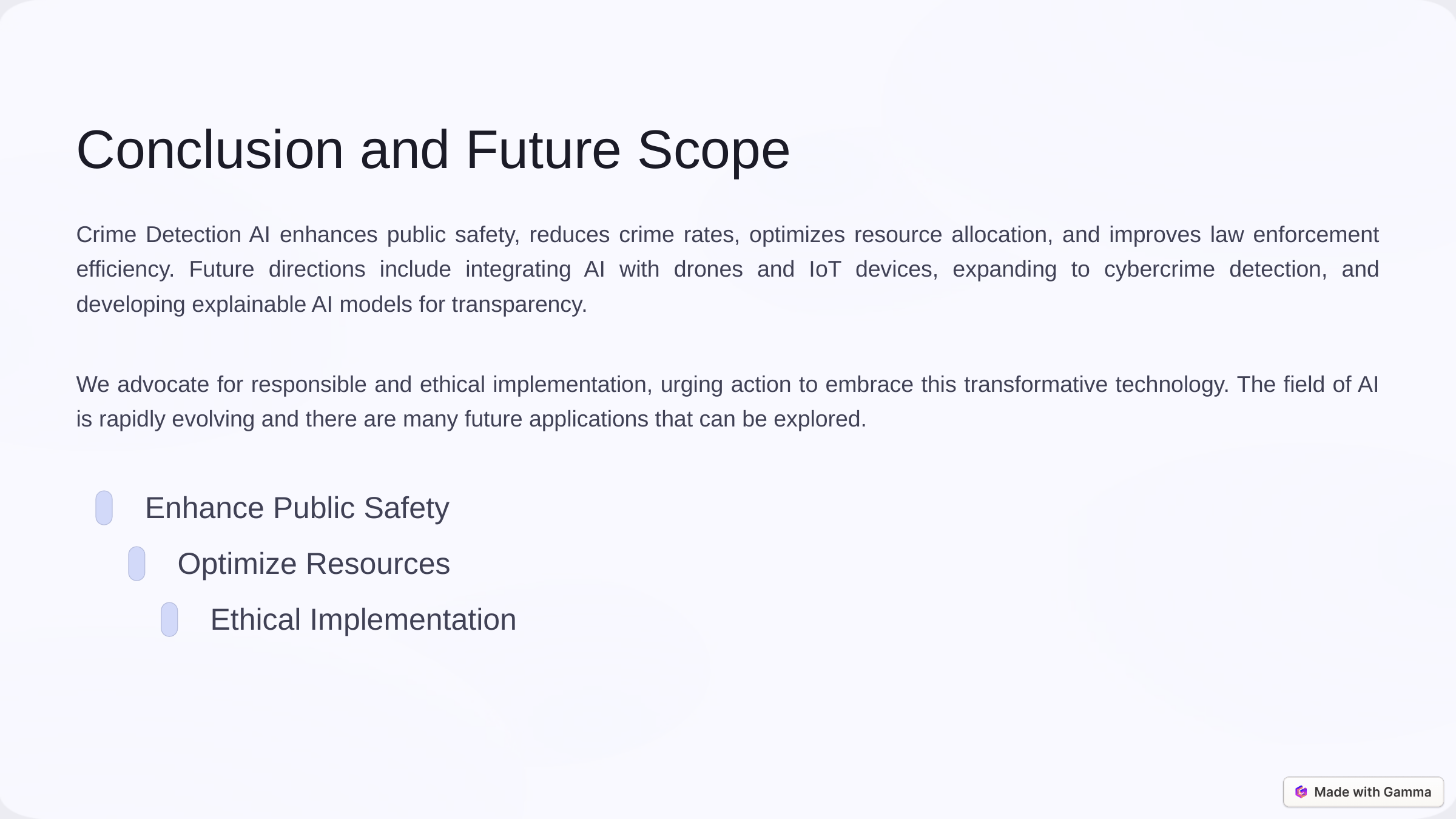

Conclusion and Future Scope
Crime Detection AI enhances public safety, reduces crime rates, optimizes resource allocation, and improves law enforcement efficiency. Future directions include integrating AI with drones and IoT devices, expanding to cybercrime detection, and developing explainable AI models for transparency.
We advocate for responsible and ethical implementation, urging action to embrace this transformative technology. The field of AI is rapidly evolving and there are many future applications that can be explored.

Enhance Public Safety

Optimize Resources

Ethical Implementation